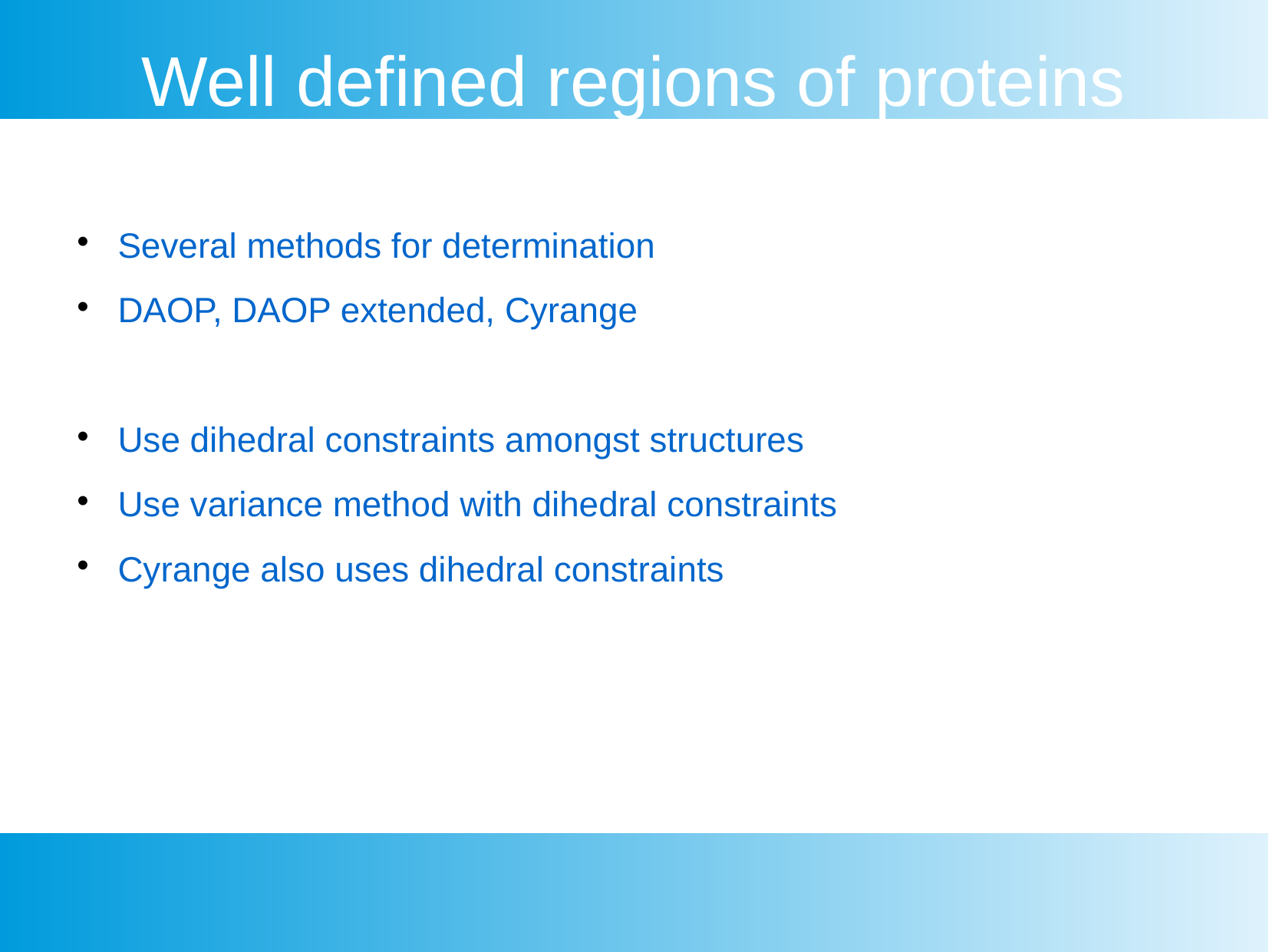

Well defined regions of proteins
Several methods for determination
DAOP, DAOP extended, Cyrange

Use dihedral constraints amongst structures
Use variance method with dihedral constraints
Cyrange also uses dihedral constraints